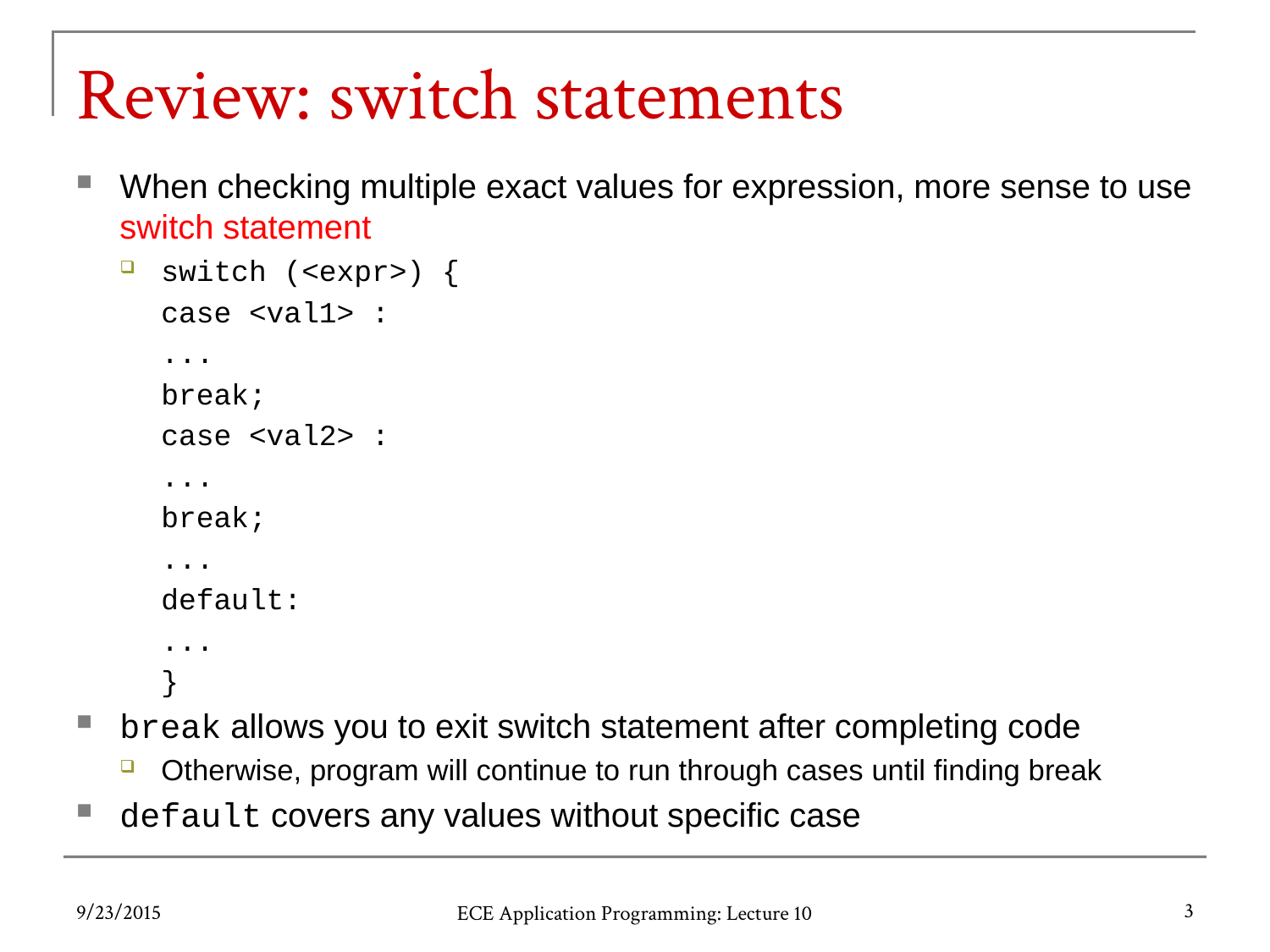

# Review: switch statements
When checking multiple exact values for expression, more sense to use switch statement
switch (<expr>) {
	case <val1> :
		...
		break;
	case <val2> :
		...
		break;
	...
	default:
		...
	}
break allows you to exit switch statement after completing code
Otherwise, program will continue to run through cases until finding break
default covers any values without specific case

9/23/2015
3
ECE Application Programming: Lecture 10